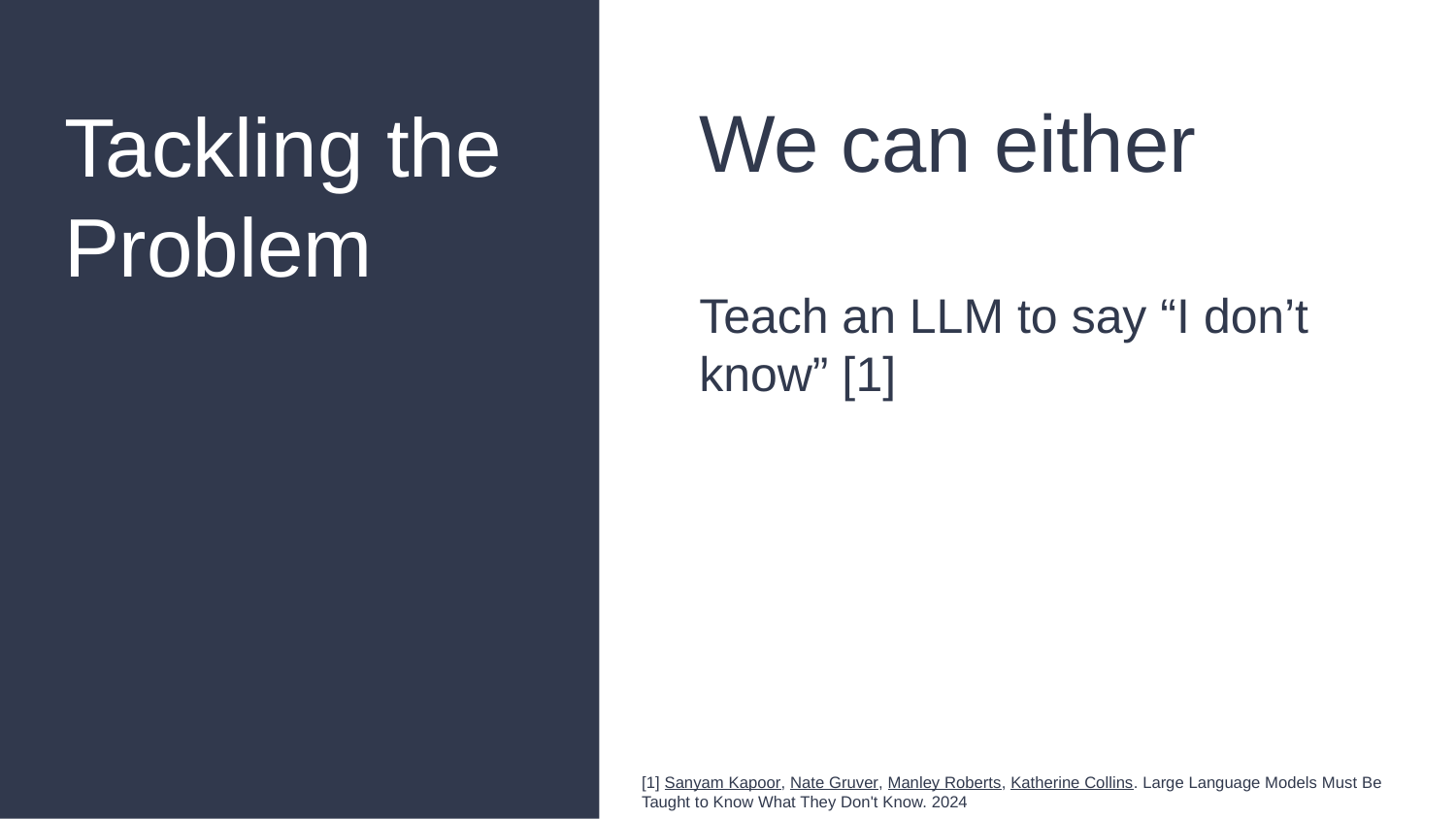

We can either

Teach an LLM to say “I don’t know” [1]

# Tackling the Problem
[1] Sanyam Kapoor, Nate Gruver, Manley Roberts, Katherine Collins. Large Language Models Must Be Taught to Know What They Don't Know. 2024